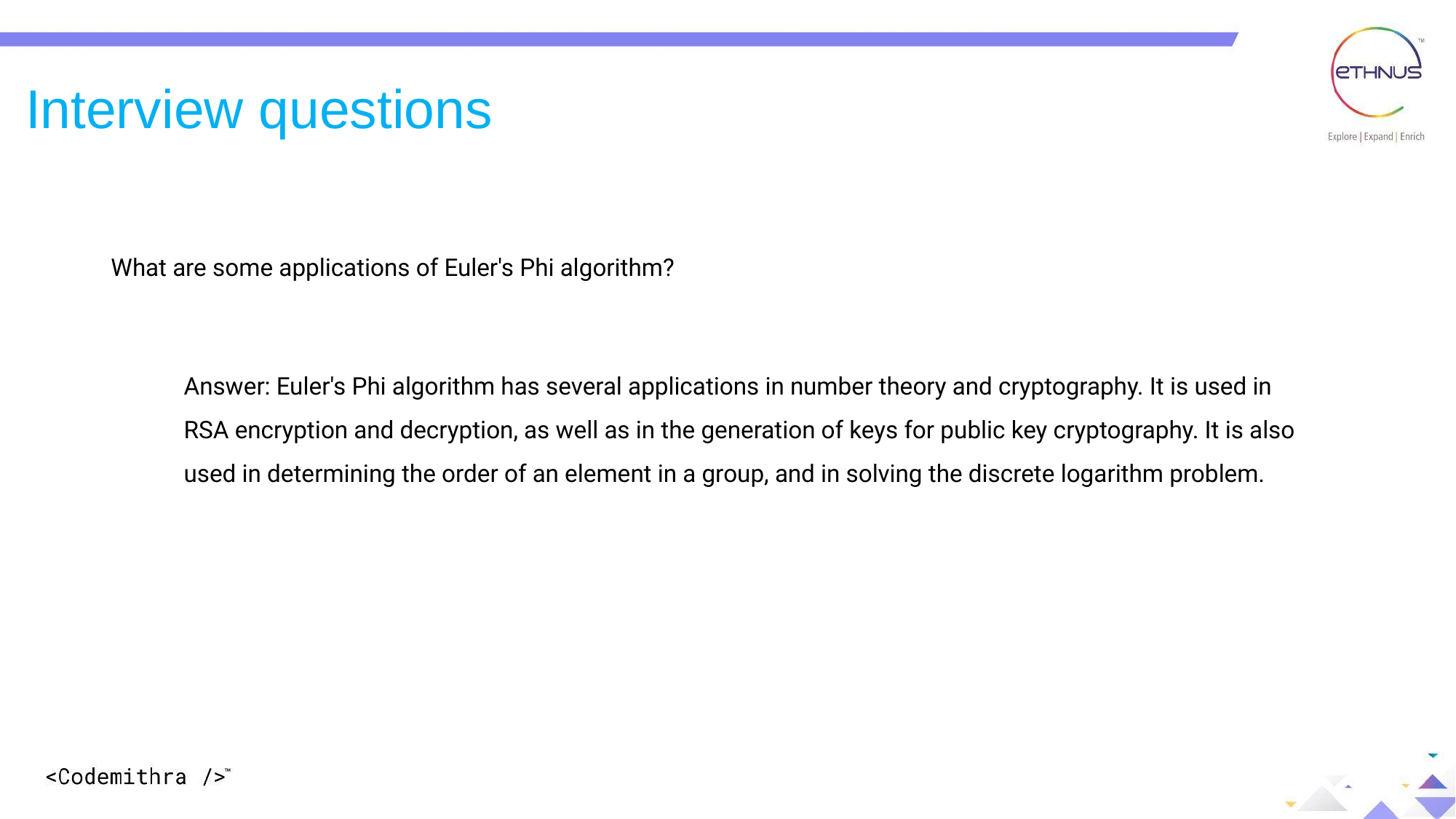

Interview questions

What are some applications of Euler's Phi algorithm?
Answer: Euler's Phi algorithm has several applications in number theory and cryptography. It is used in RSA encryption and decryption, as well as in the generation of keys for public key cryptography. It is also used in determining the order of an element in a group, and in solving the discrete logarithm problem.